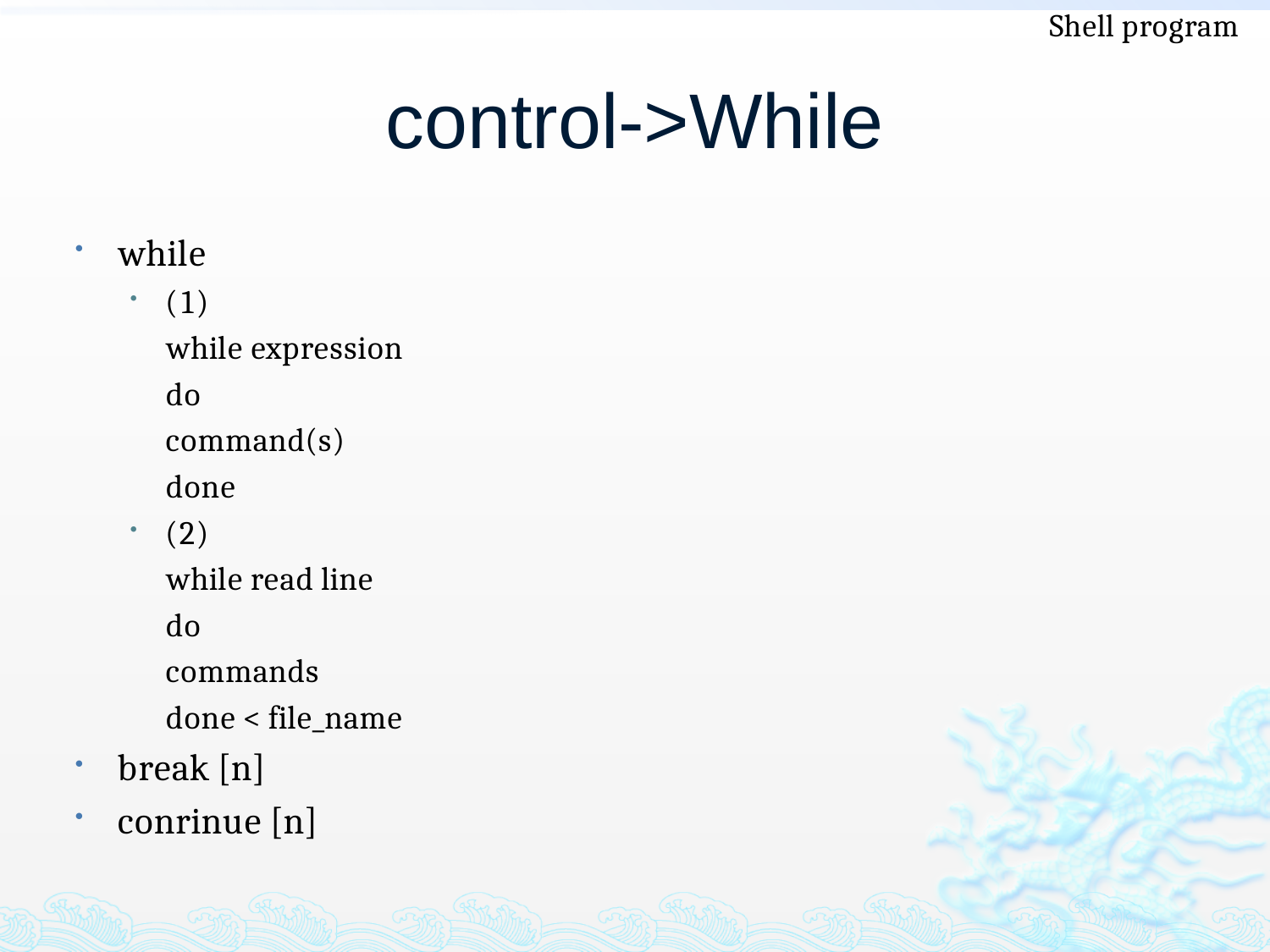

Shell program
# control->While
while
(1)
		while expression
		do
			command(s)
		done
(2)
		while read line
		do
			commands
		done < file_name
break [n]
conrinue [n]